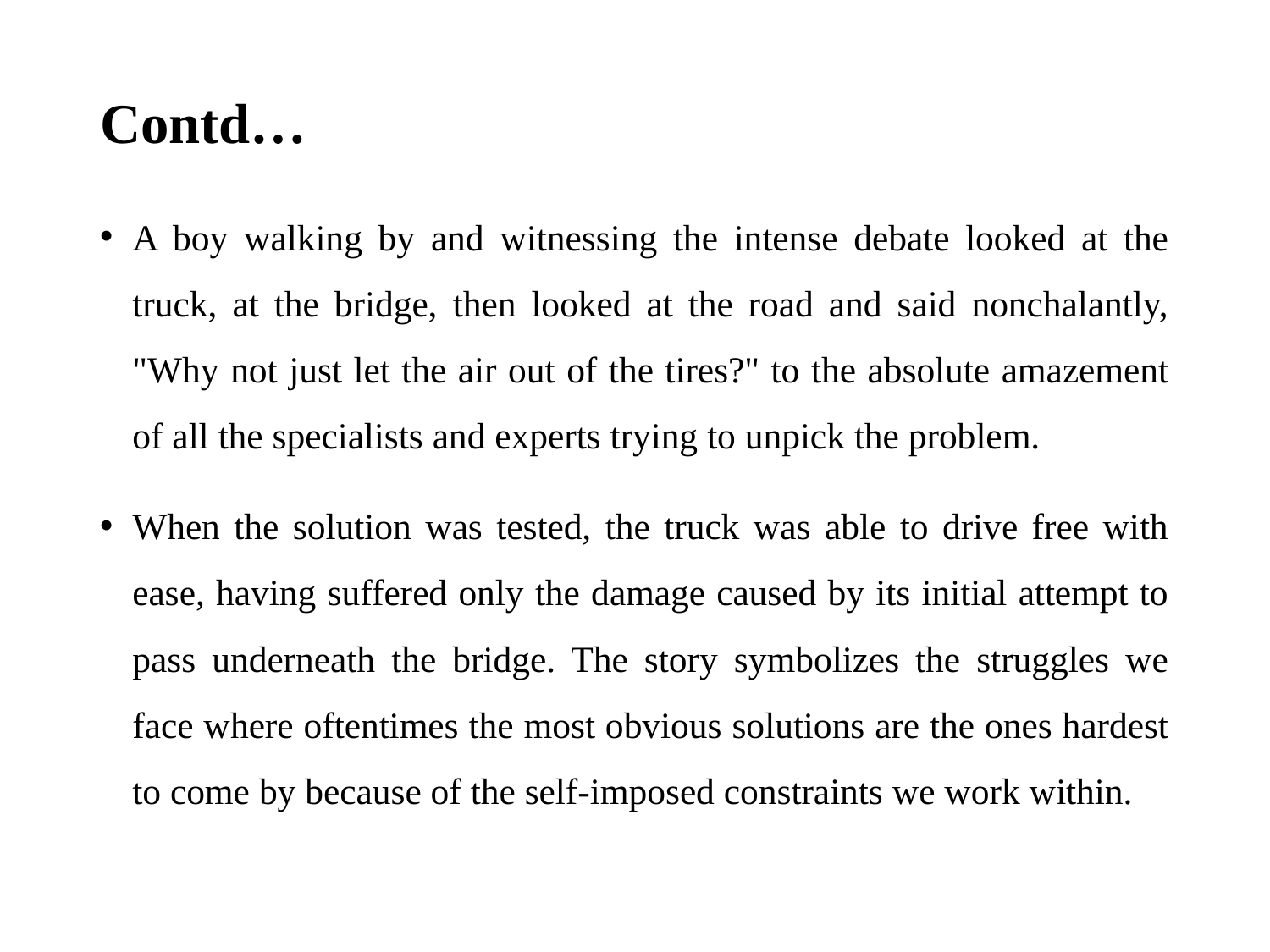

# Contd…
A boy walking by and witnessing the intense debate looked at the truck, at the bridge, then looked at the road and said nonchalantly, "Why not just let the air out of the tires?" to the absolute amazement of all the specialists and experts trying to unpick the problem.
When the solution was tested, the truck was able to drive free with ease, having suffered only the damage caused by its initial attempt to pass underneath the bridge. The story symbolizes the struggles we face where oftentimes the most obvious solutions are the ones hardest to come by because of the self-imposed constraints we work within.